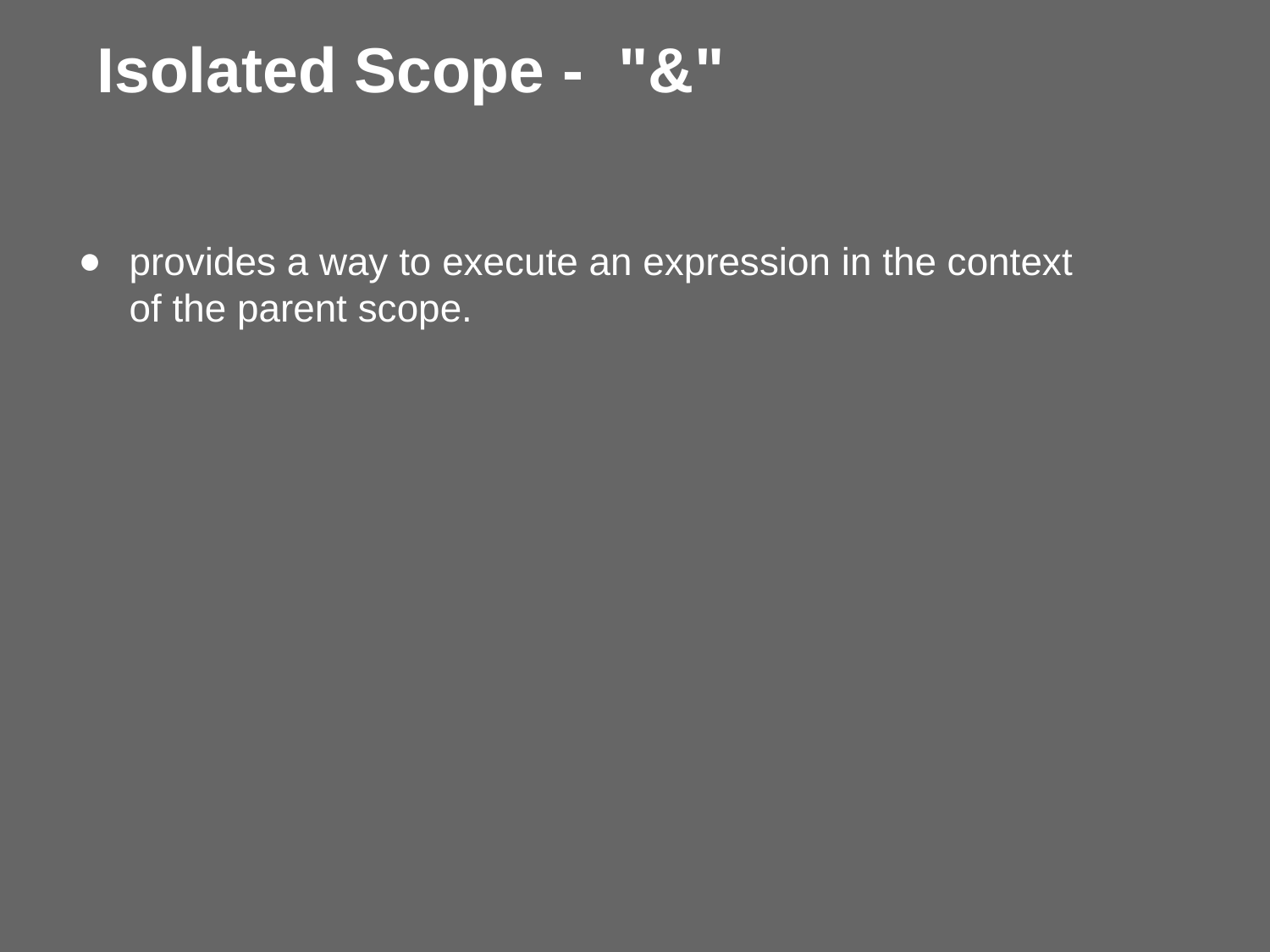

# Isolated Scope -  "&"

provides a way to execute an expression in the context of the parent scope.